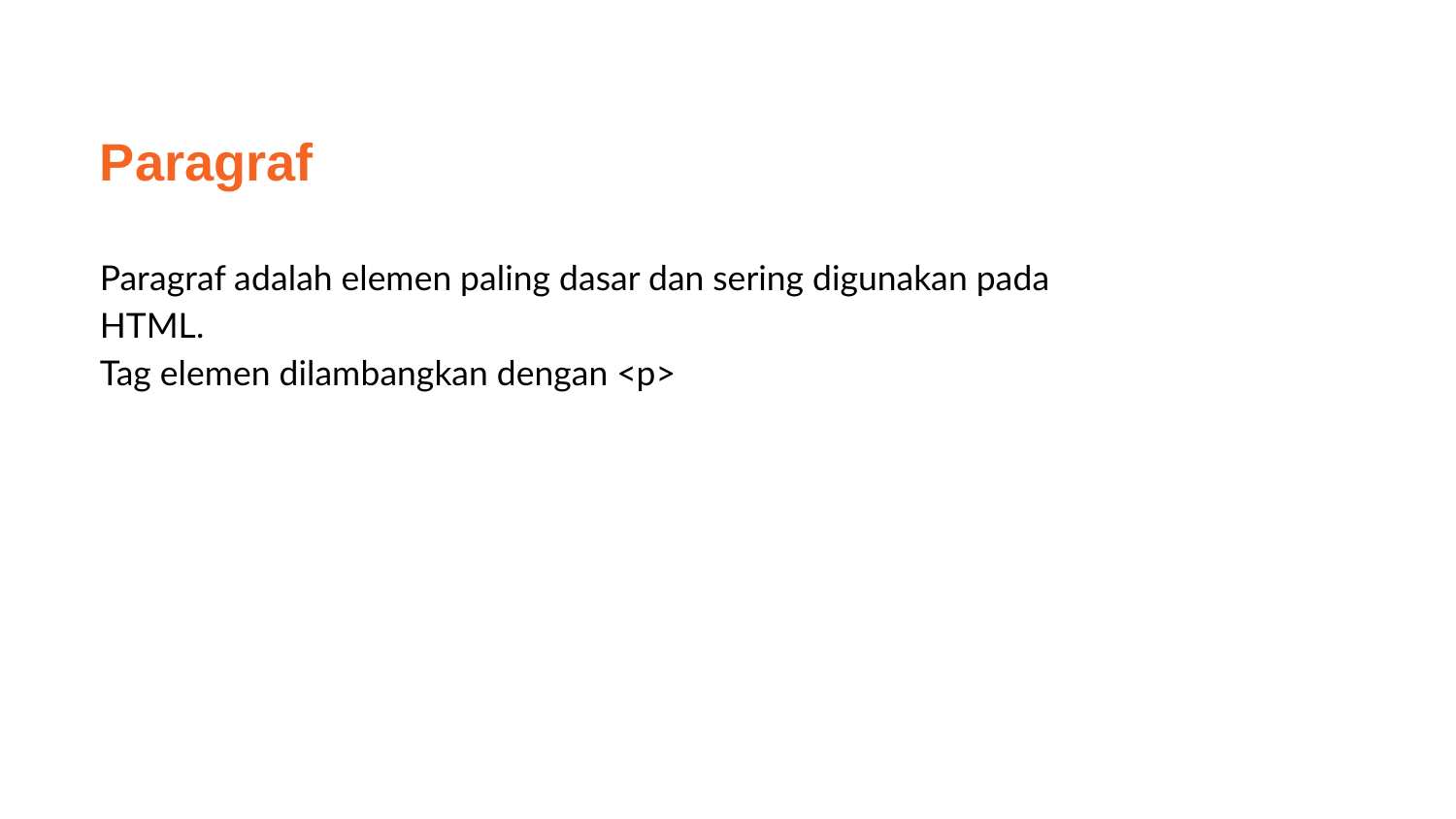

Paragraf
Paragraf adalah elemen paling dasar dan sering digunakan pada HTML.
Tag elemen dilambangkan dengan <p>